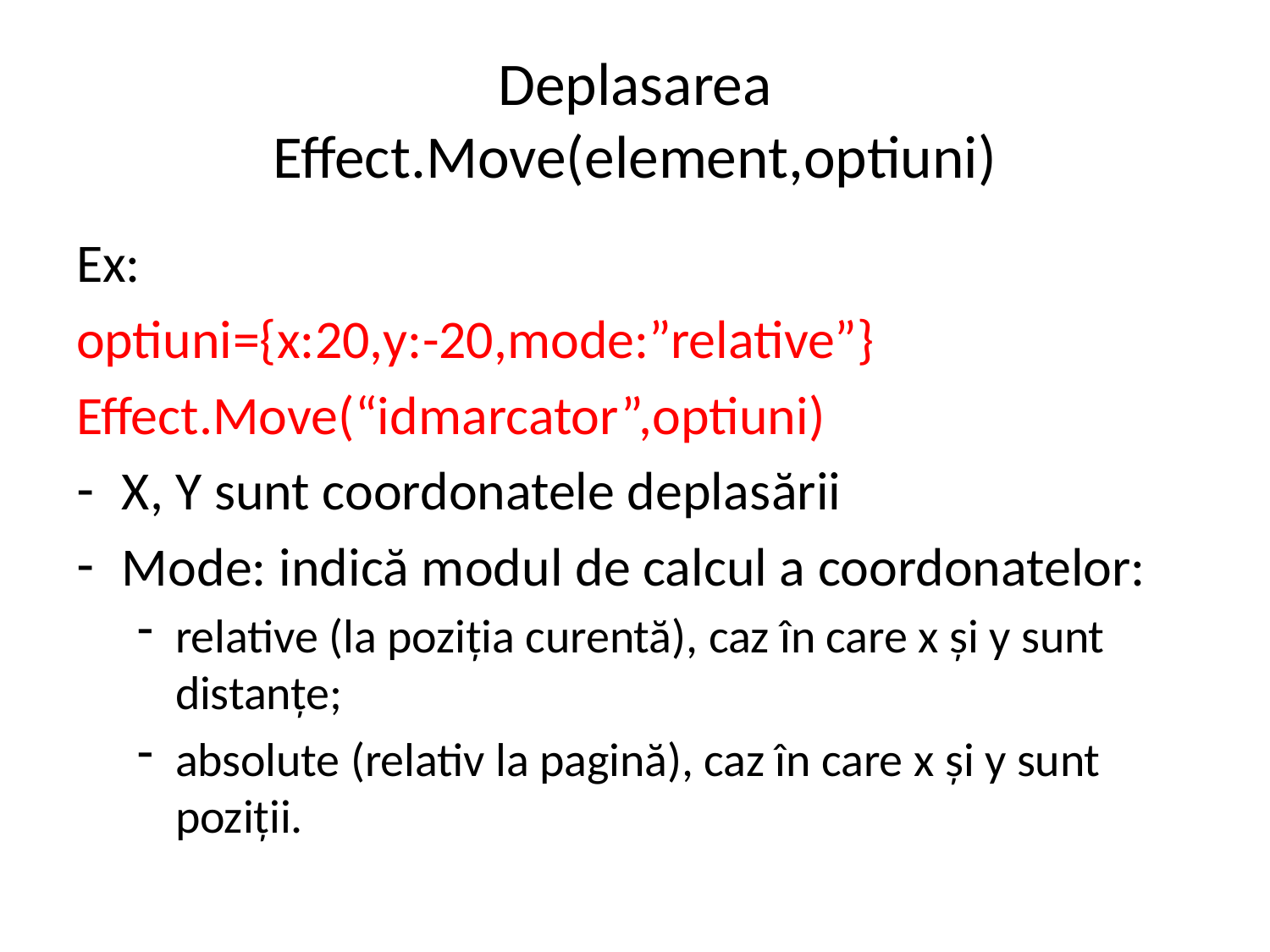

# Deplasarea Effect.Move(element,optiuni)
Ex:
optiuni={x:20,y:-20,mode:”relative”}
Effect.Move(“idmarcator”,optiuni)
X, Y sunt coordonatele deplasării
Mode: indică modul de calcul a coordonatelor:
relative (la poziția curentă), caz în care x și y sunt distanțe;
absolute (relativ la pagină), caz în care x și y sunt poziții.